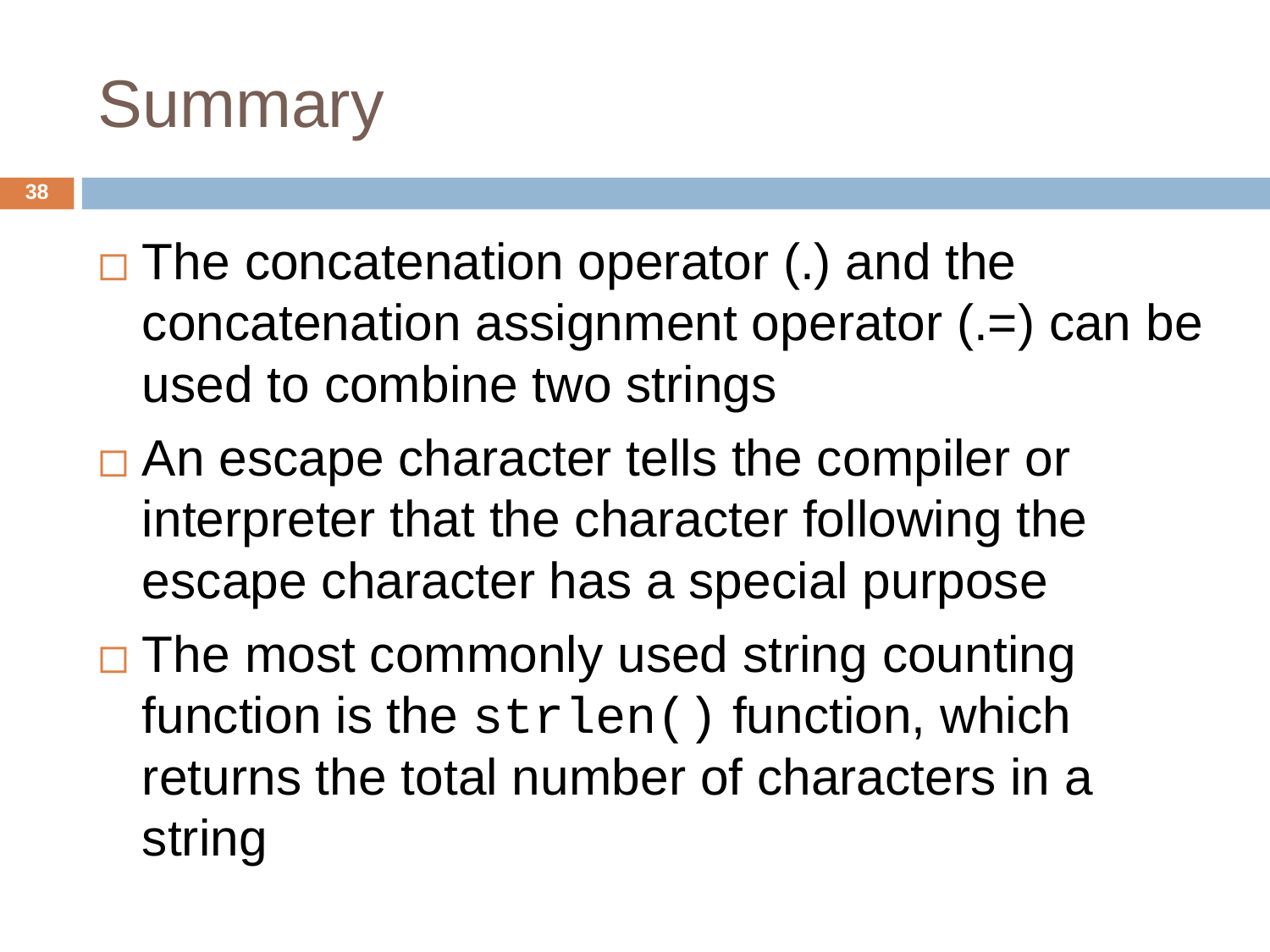

# Summary
38
The concatenation operator (.) and the concatenation assignment operator (.=) can be used to combine two strings
An escape character tells the compiler or interpreter that the character following the escape character has a special purpose
The most commonly used string counting function is the strlen() function, which returns the total number of characters in a string